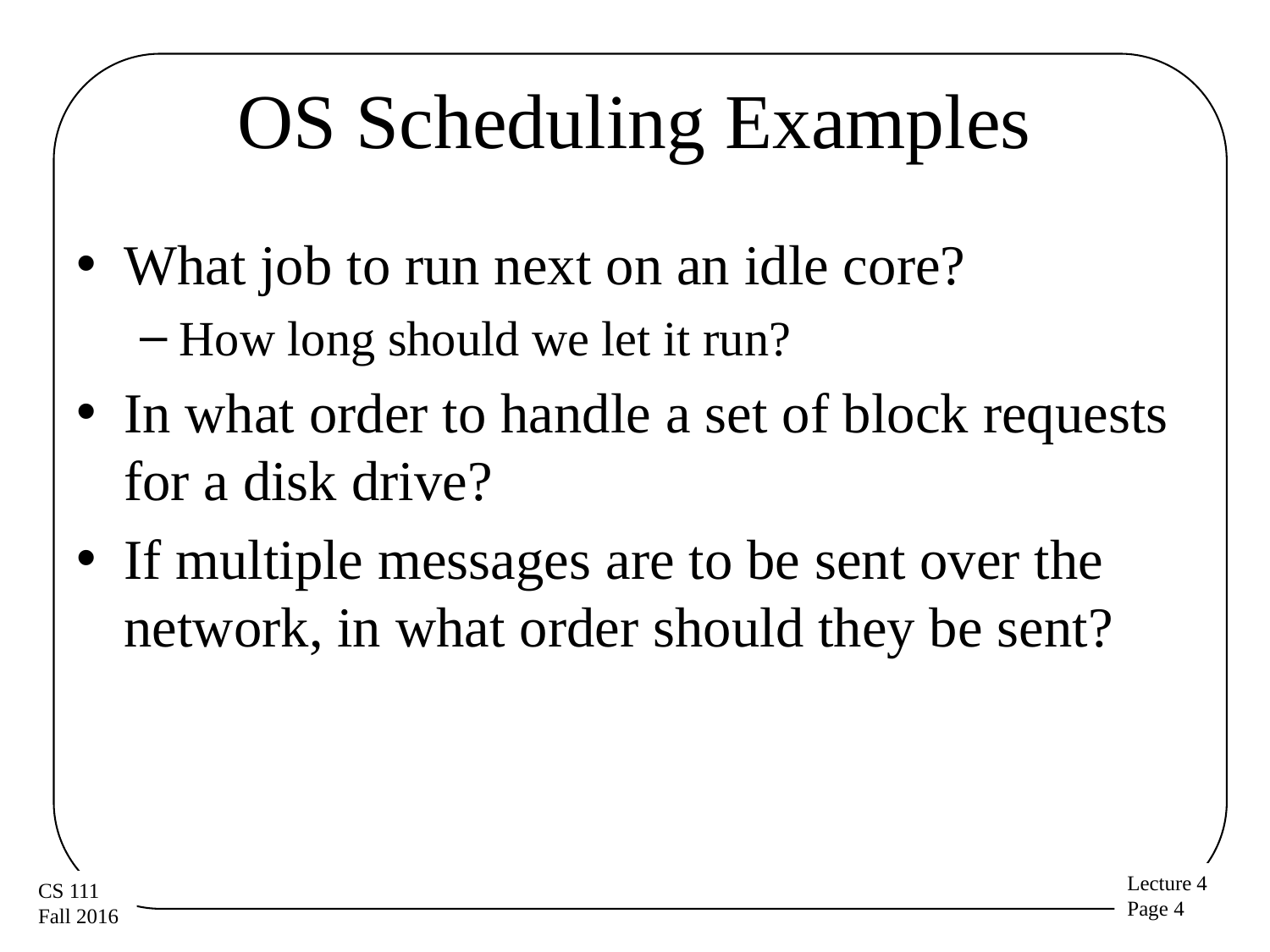

# OS Scheduling Examples
What job to run next on an idle core?
How long should we let it run?
In what order to handle a set of block requests for a disk drive?
If multiple messages are to be sent over the network, in what order should they be sent?